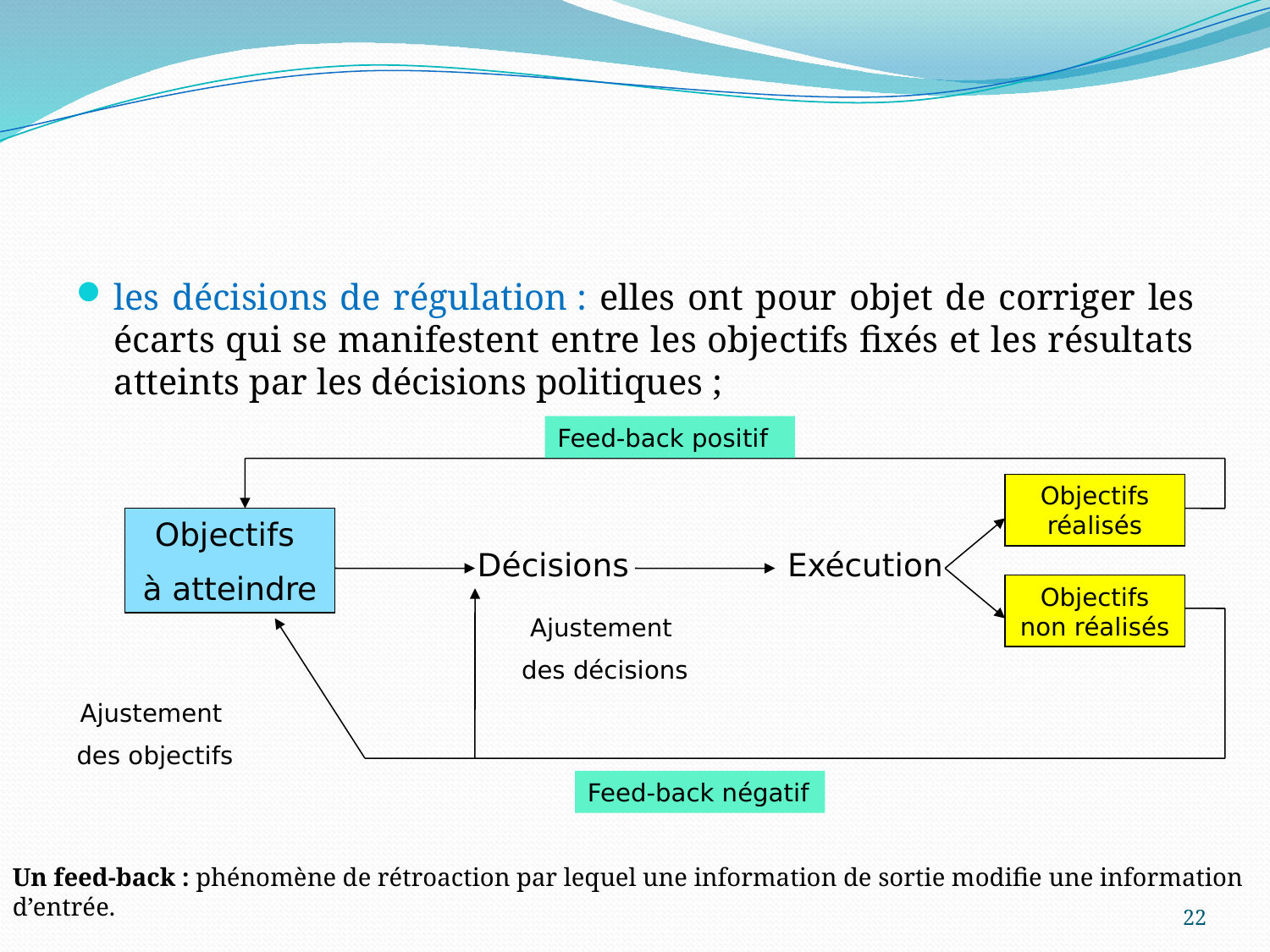

les décisions de régulation : elles ont pour objet de corriger les écarts qui se manifestent entre les objectifs fixés et les résultats atteints par les décisions politiques ;

Feed-back positif

Objectifs réalisés
Objectifs
à atteindre

Décisions
Exécution

Objectifs non réalisés

Ajustement
des décisions

Ajustement
des objectifs

Feed-back négatif
Un feed-back : phénomène de rétroaction par lequel une information de sortie modifie une information d’entrée.

22